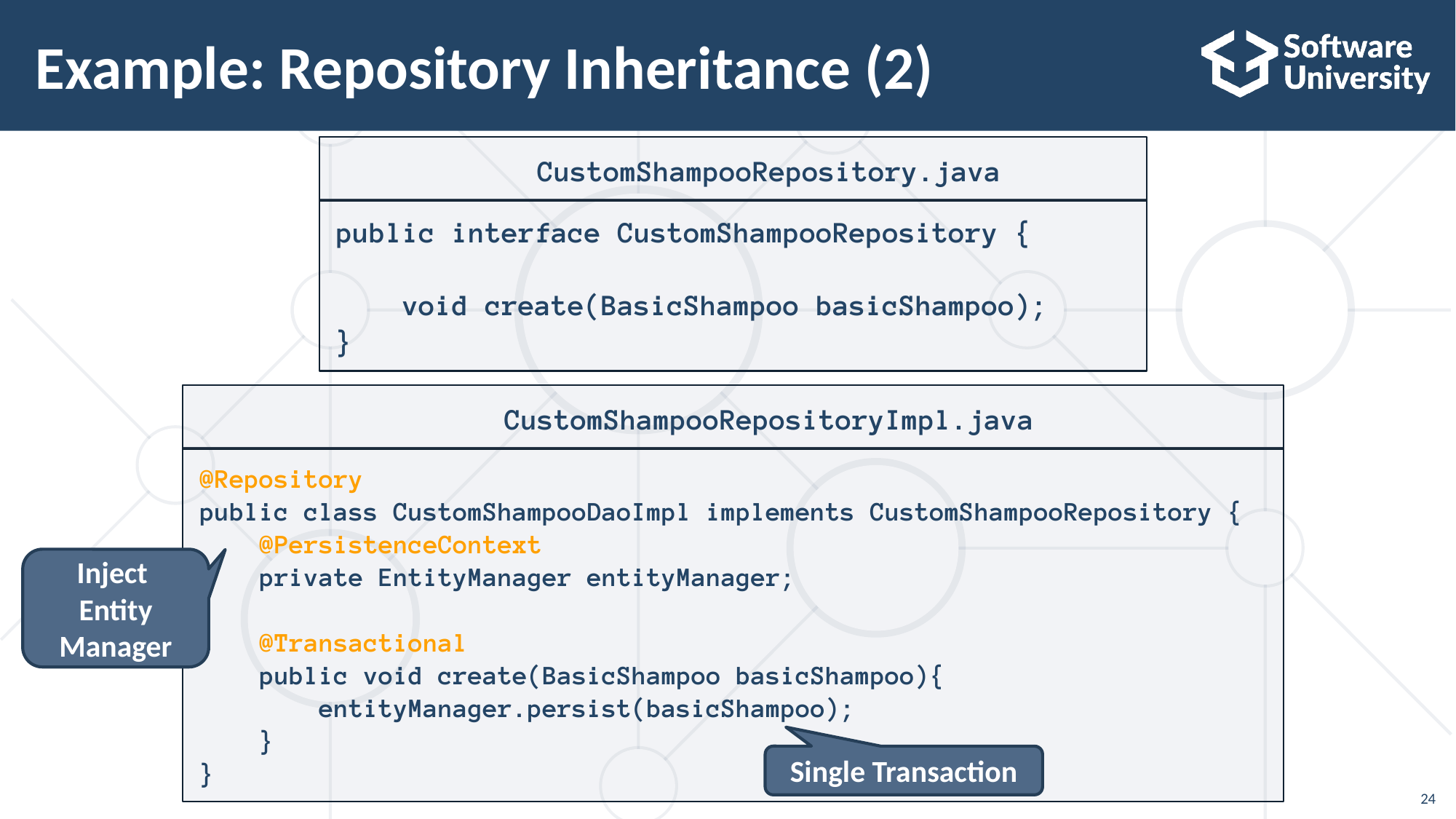

# Example: Repository Inheritance (2)
CustomShampooRepository.java
public interface CustomShampooRepository {

    void create(BasicShampoo basicShampoo);
}
CustomShampooRepositoryImpl.java
@Repository
public class CustomShampooDaoImpl implements CustomShampooRepository {
    @PersistenceContext
    private EntityManager entityManager;

    @Transactional
    public void create(BasicShampoo basicShampoo){
        entityManager.persist(basicShampoo);
    }
}
Inject
Entity Manager
Single Transaction
24